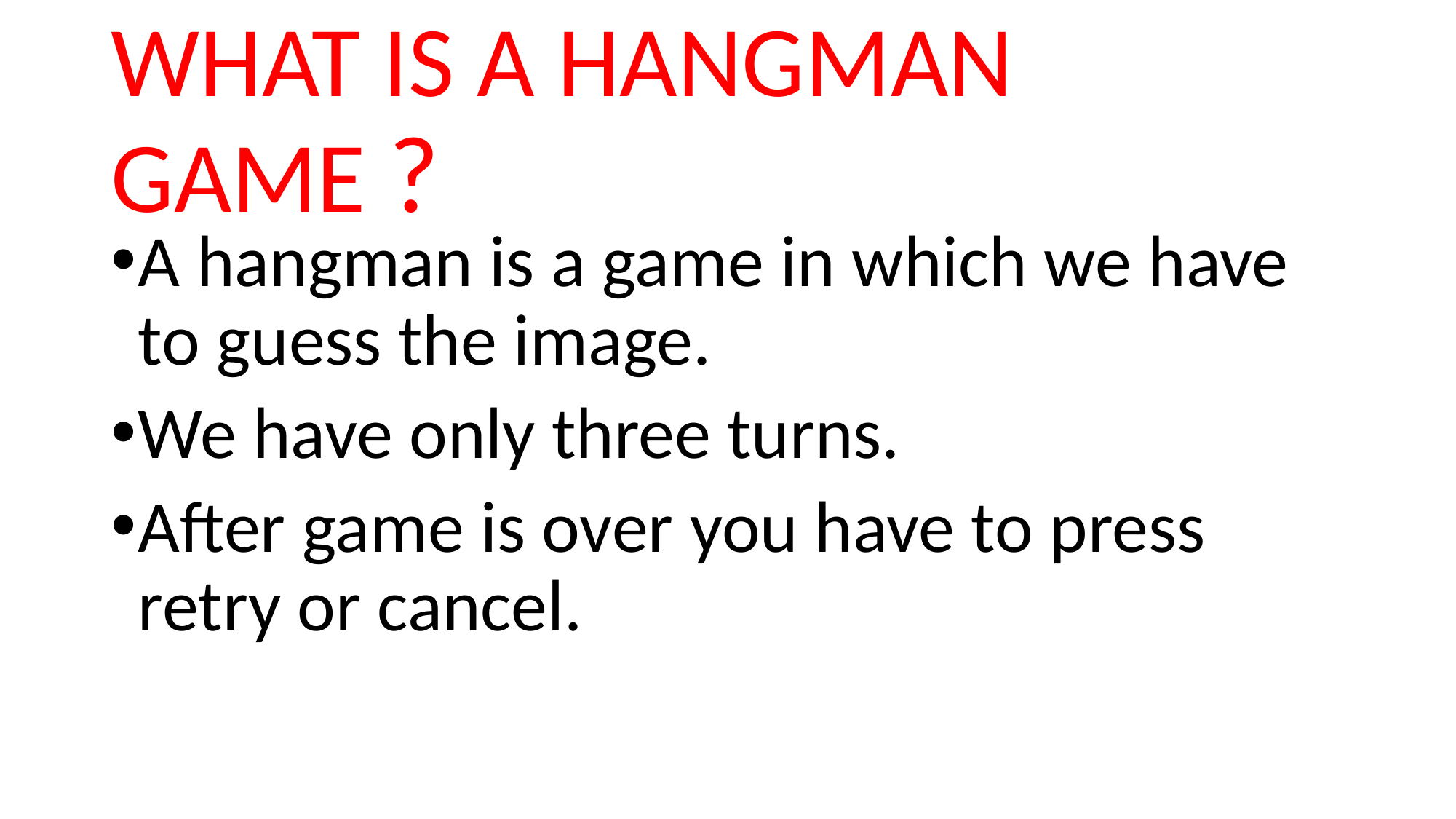

# WHAT IS A HANGMAN GAME ?
A hangman is a game in which we have to guess the image.
We have only three turns.
After game is over you have to press retry or cancel.